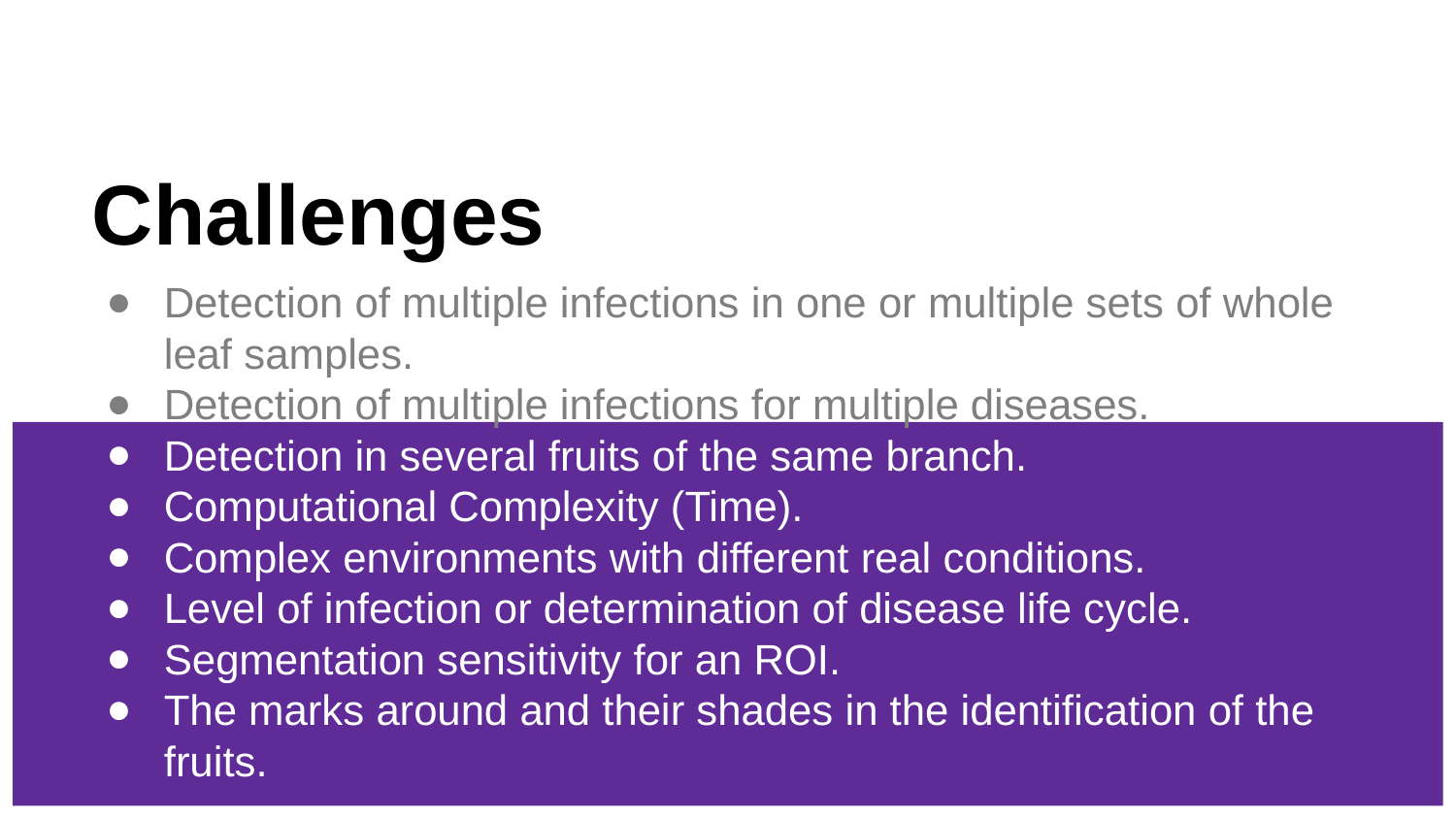

# Challenges
Detection of multiple infections in one or multiple sets of whole leaf samples.
Detection of multiple infections for multiple diseases.
Detection in several fruits of the same branch.
Computational Complexity (Time).
Complex environments with different real conditions.
Level of infection or determination of disease life cycle.
Segmentation sensitivity for an ROI.
The marks around and their shades in the identification of the fruits.